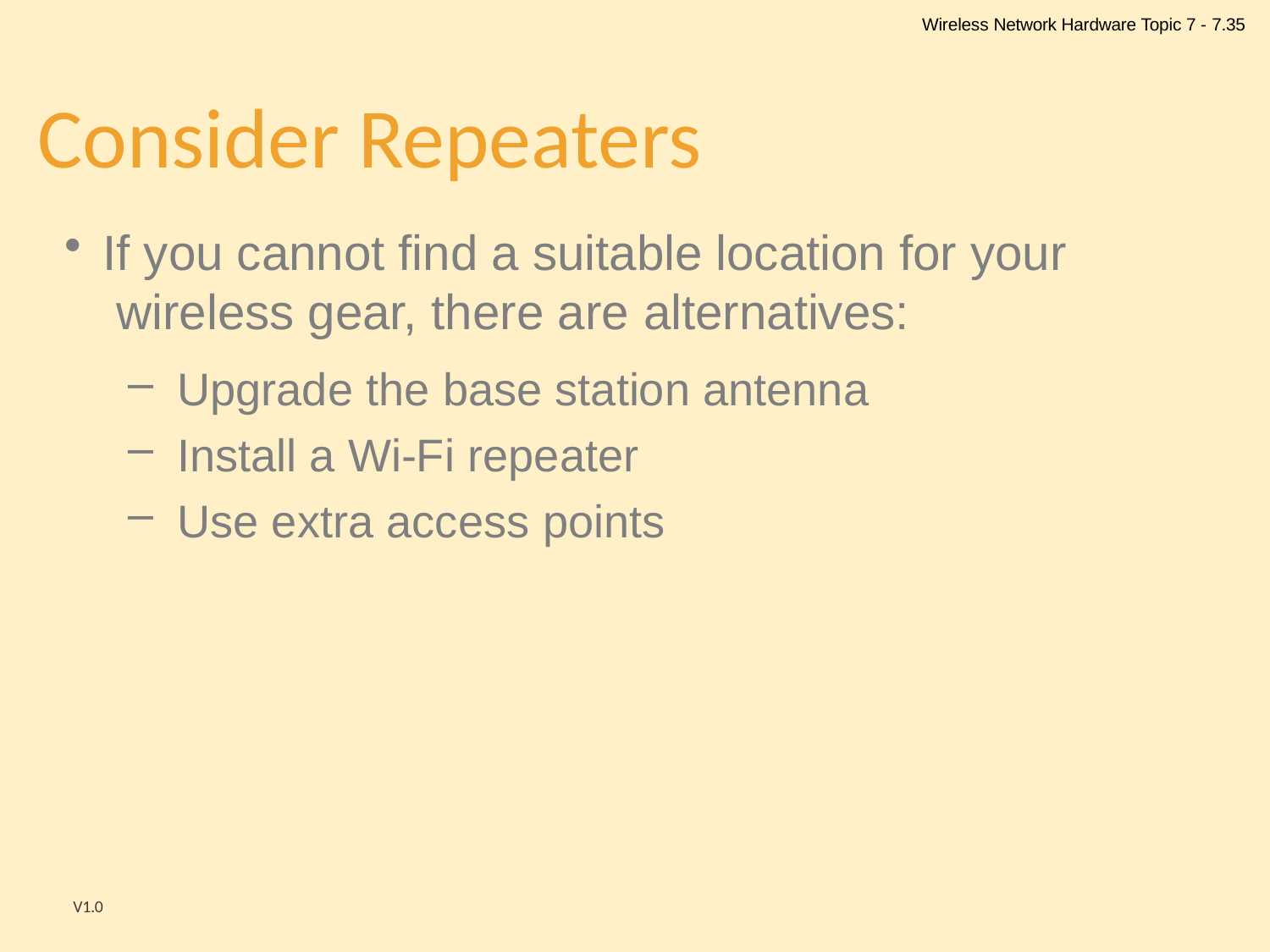

Wireless Network Hardware Topic 7 - 7.35
# Consider Repeaters
If you cannot find a suitable location for your  wireless gear, there are alternatives:
Upgrade the base station antenna
Install a Wi-Fi repeater
Use extra access points
V1.0